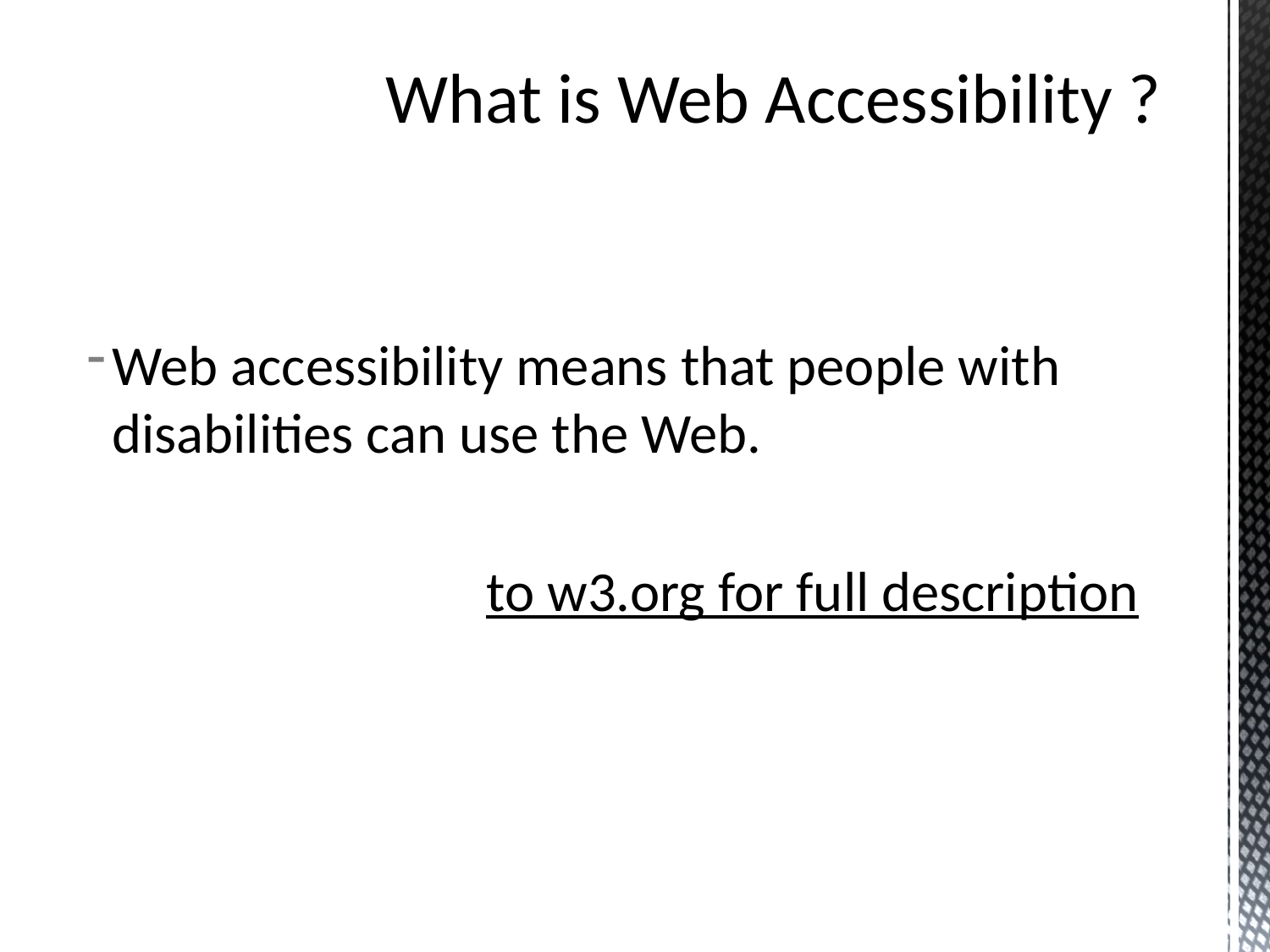

# What is Web Accessibility ?
Web accessibility means that people with disabilities can use the Web.

to w3.org for full description